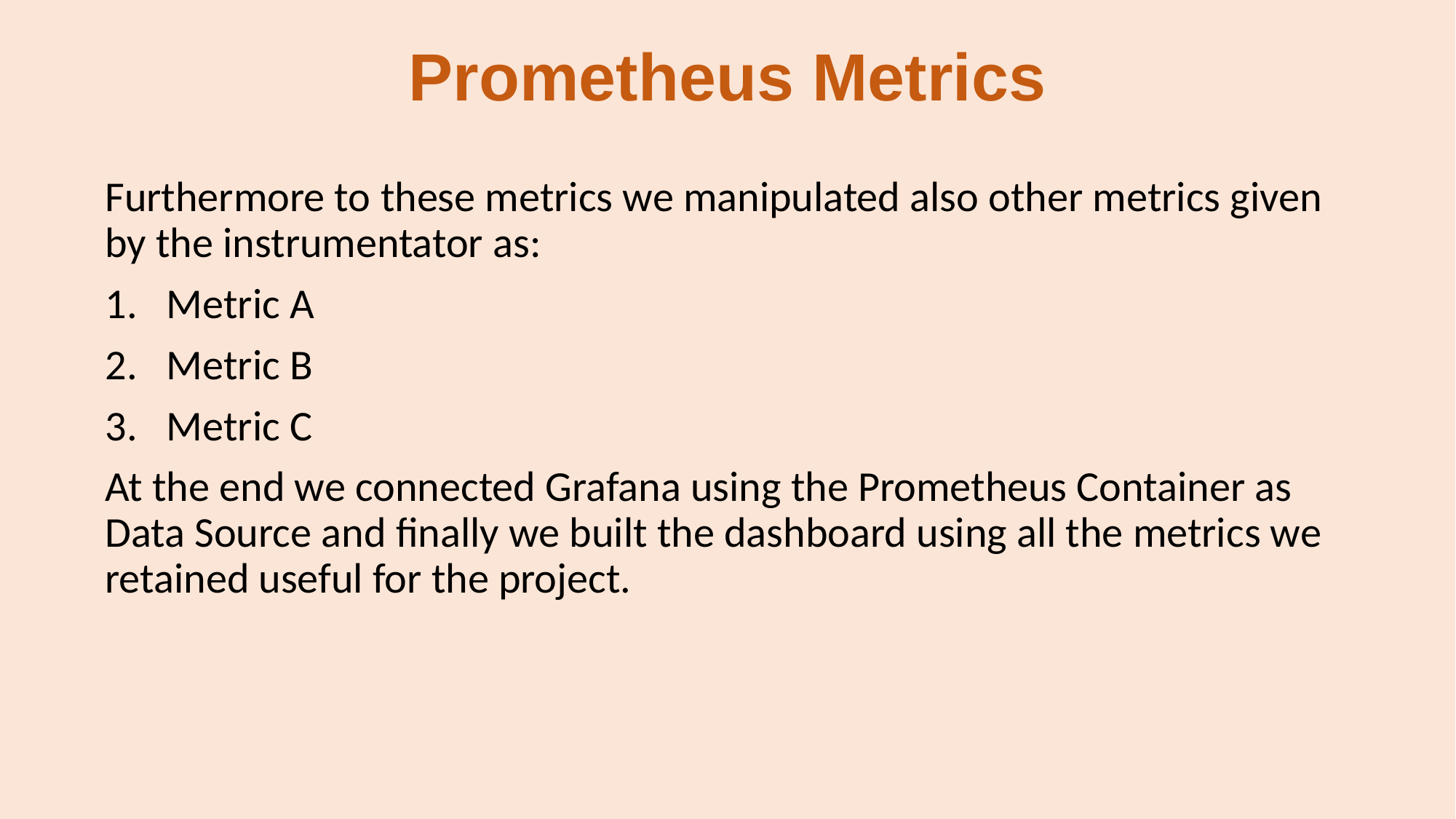

# Prometheus Metrics
Furthermore to these metrics we manipulated also other metrics given by the instrumentator as:
Metric A
Metric B
Metric C
At the end we connected Grafana using the Prometheus Container as Data Source and finally we built the dashboard using all the metrics we retained useful for the project.